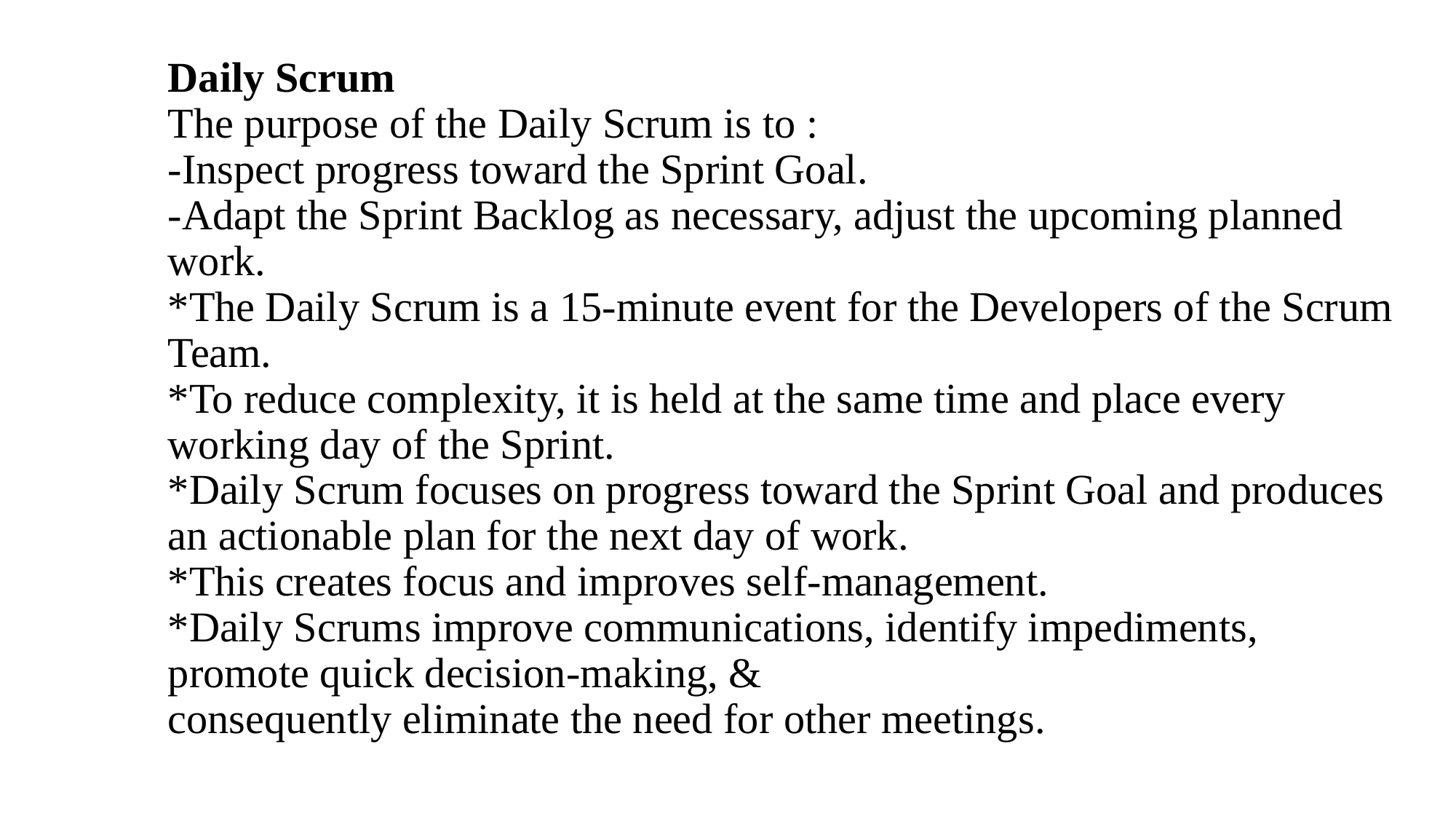

# Daily Scrum The purpose of the Daily Scrum is to : -Inspect progress toward the Sprint Goal. -Adapt the Sprint Backlog as necessary, adjust the upcoming planned work. *The Daily Scrum is a 15-minute event for the Developers of the Scrum Team. *To reduce complexity, it is held at the same time and place every working day of the Sprint. *Daily Scrum focuses on progress toward the Sprint Goal and produces an actionable plan for the next day of work. *This creates focus and improves self-management. *Daily Scrums improve communications, identify impediments, promote quick decision-making, & consequently eliminate the need for other meetings.